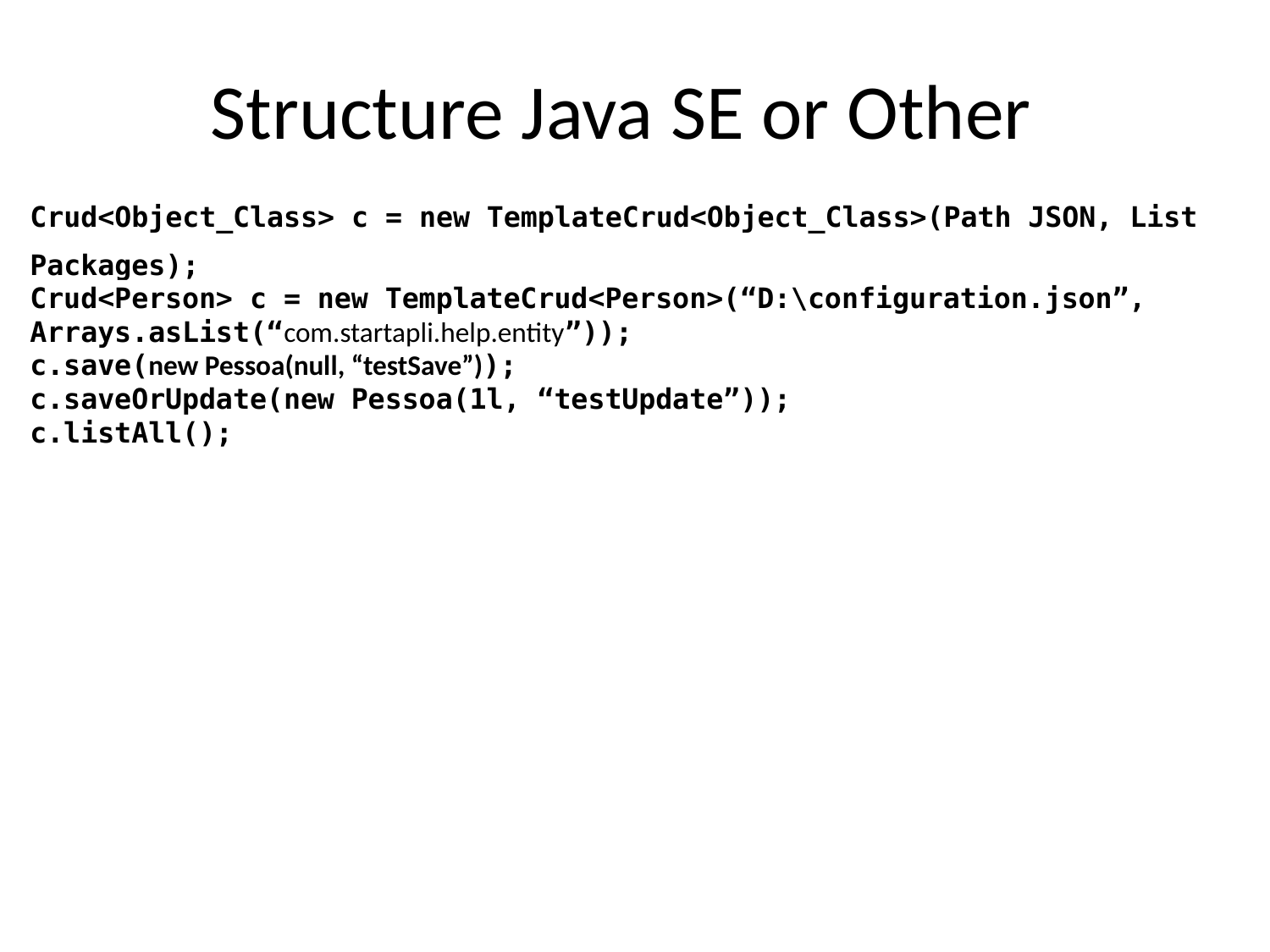

Structure Java SE or Other
Crud<Object_Class> c = new TemplateCrud<Object_Class>(Path JSON, List Packages);
Crud<Person> c = new TemplateCrud<Person>(“D:\configuration.json”, Arrays.asList(“com.startapli.help.entity”));
c.save(new Pessoa(null, “testSave”));
c.saveOrUpdate(new Pessoa(1l, “testUpdate”));
c.listAll();